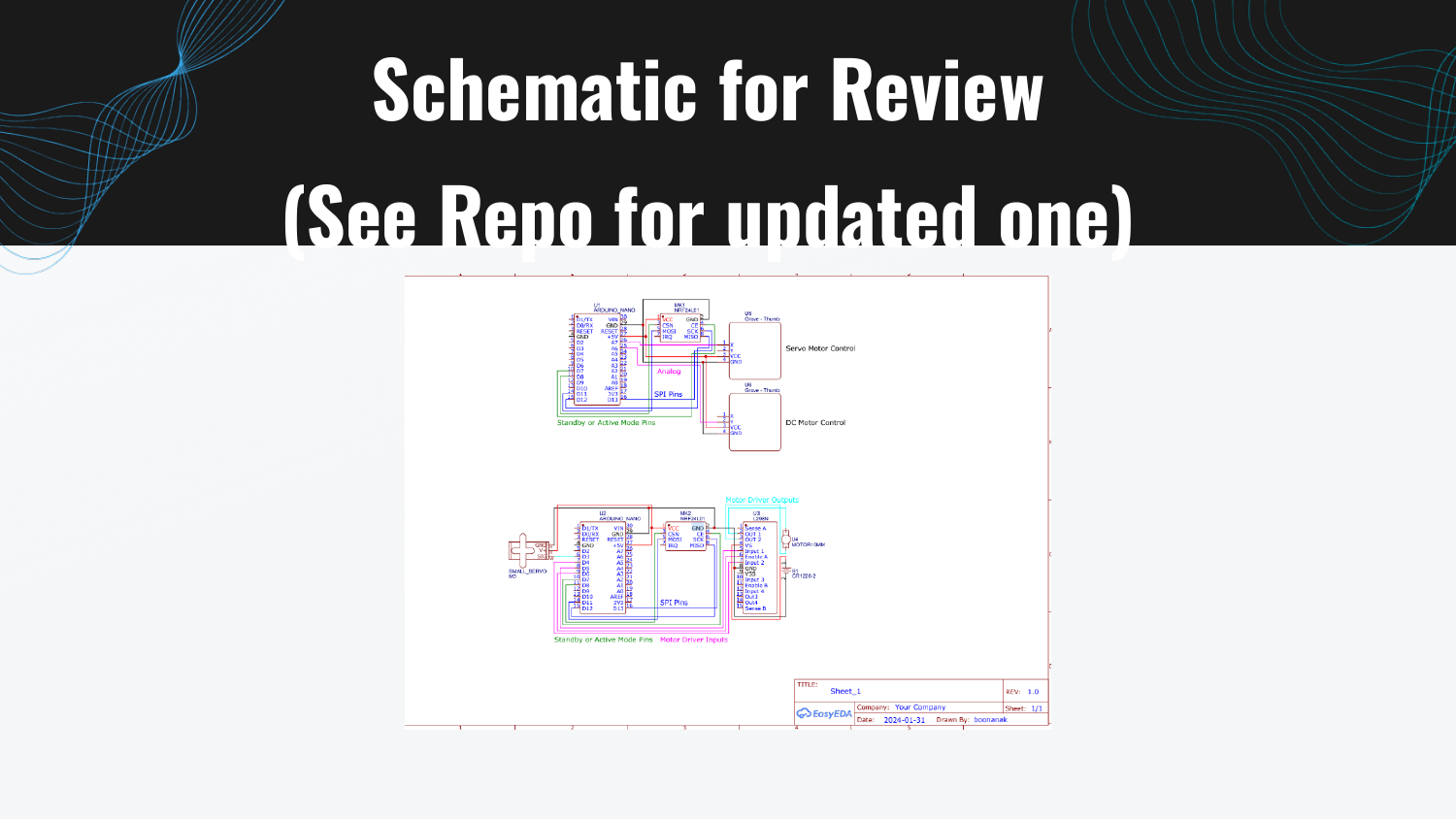

Schematic for Review
(See Repo for updated one)